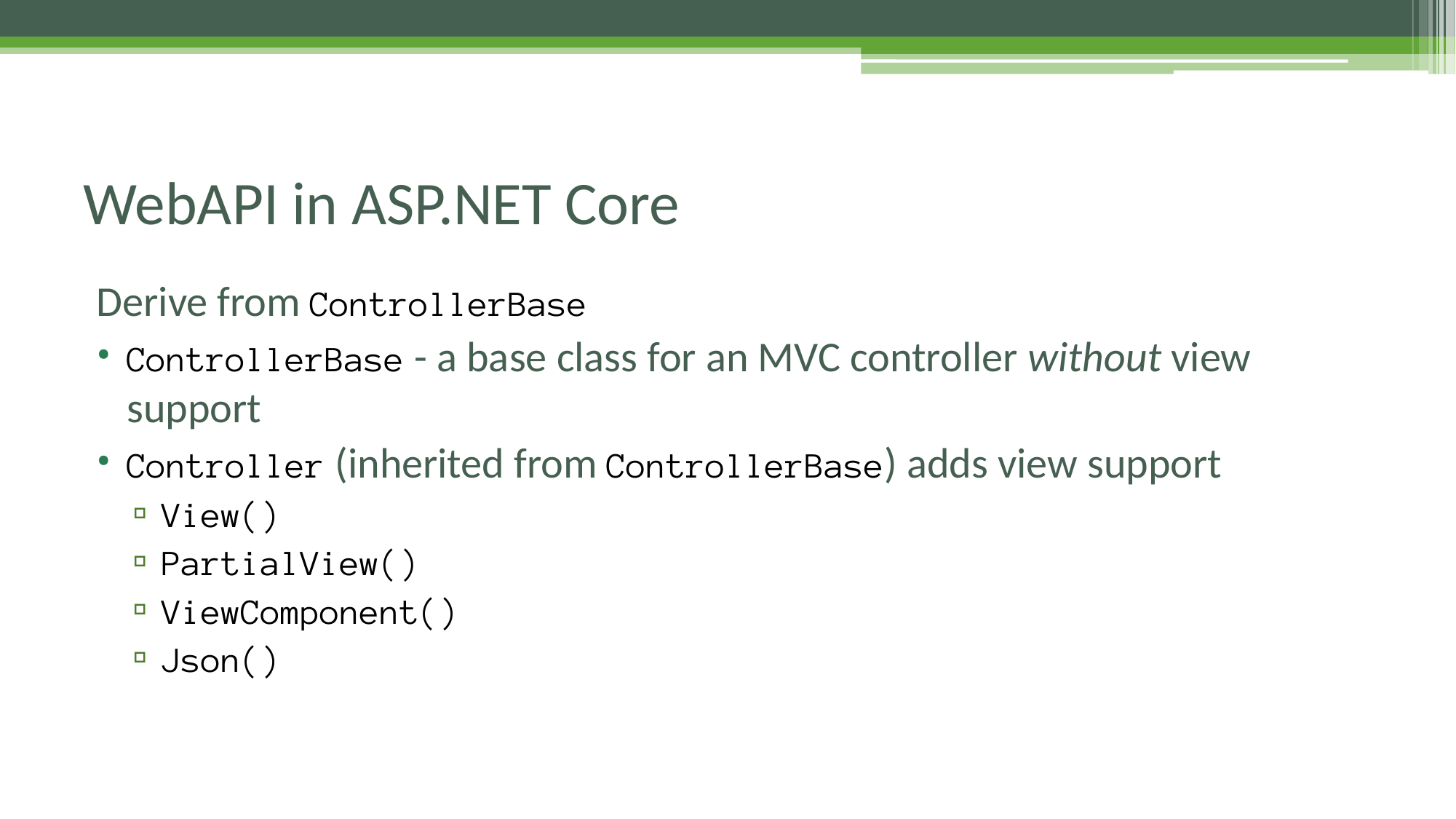

# WebAPI in ASP.NET Core
Derive from ControllerBase
ControllerBase - a base class for an MVC controller without view support
Controller (inherited from ControllerBase) adds view support
View()
PartialView()
ViewComponent()
Json()